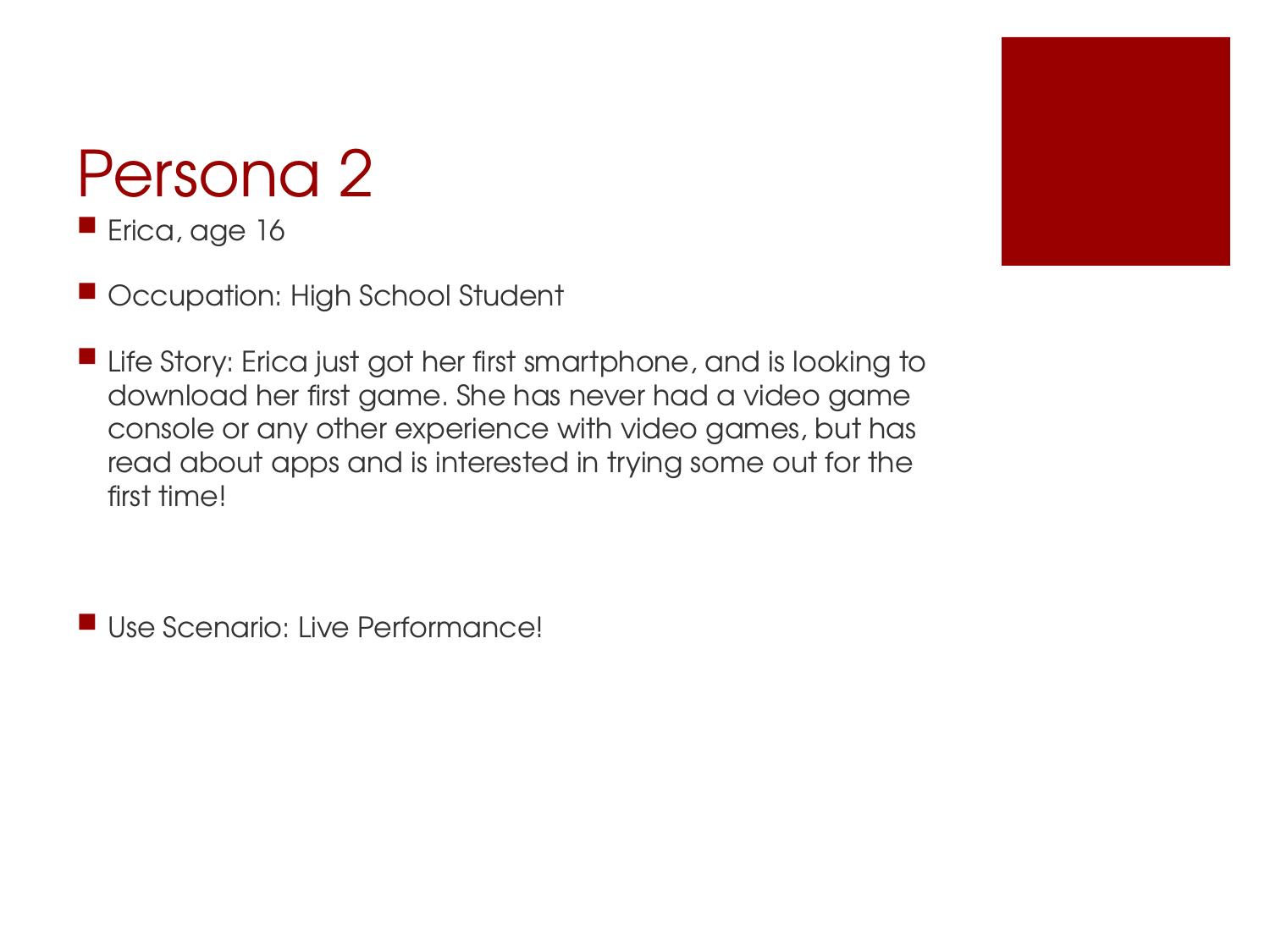

# Persona 2
Erica, age 16
Occupation: High School Student
Life Story: Erica just got her first smartphone, and is looking to download her first game. She has never had a video game console or any other experience with video games, but has read about apps and is interested in trying some out for the first time!

Use Scenario: Live Performance!